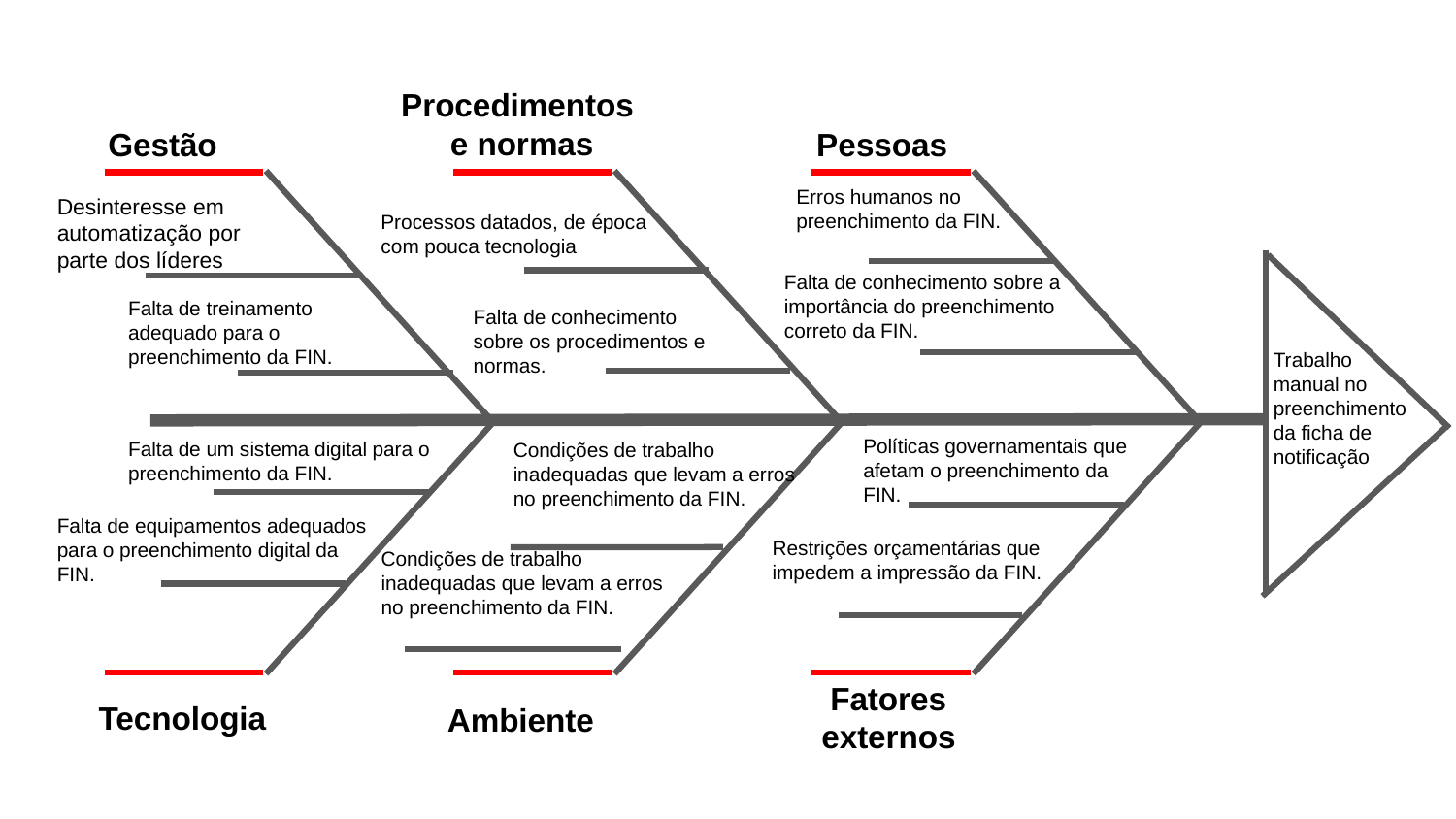

Procedimentos
e normas
Gestão
Pessoas
Erros humanos no preenchimento da FIN.
Desinteresse em automatização por parte dos líderes
Processos datados, de época com pouca tecnologia
Falta de conhecimento sobre a importância do preenchimento correto da FIN.
Falta de treinamento adequado para o preenchimento da FIN.
Falta de conhecimento sobre os procedimentos e normas.
Trabalho manual no preenchimento da ficha de notificação
Políticas governamentais que afetam o preenchimento da FIN.
Falta de um sistema digital para o preenchimento da FIN.
Condições de trabalho inadequadas que levam a erros no preenchimento da FIN.
Falta de equipamentos adequados para o preenchimento digital da FIN.

Restrições orçamentárias que impedem a impressão da FIN.
Condições de trabalho inadequadas que levam a erros no preenchimento da FIN.
Fatores externos
Tecnologia
Ambiente